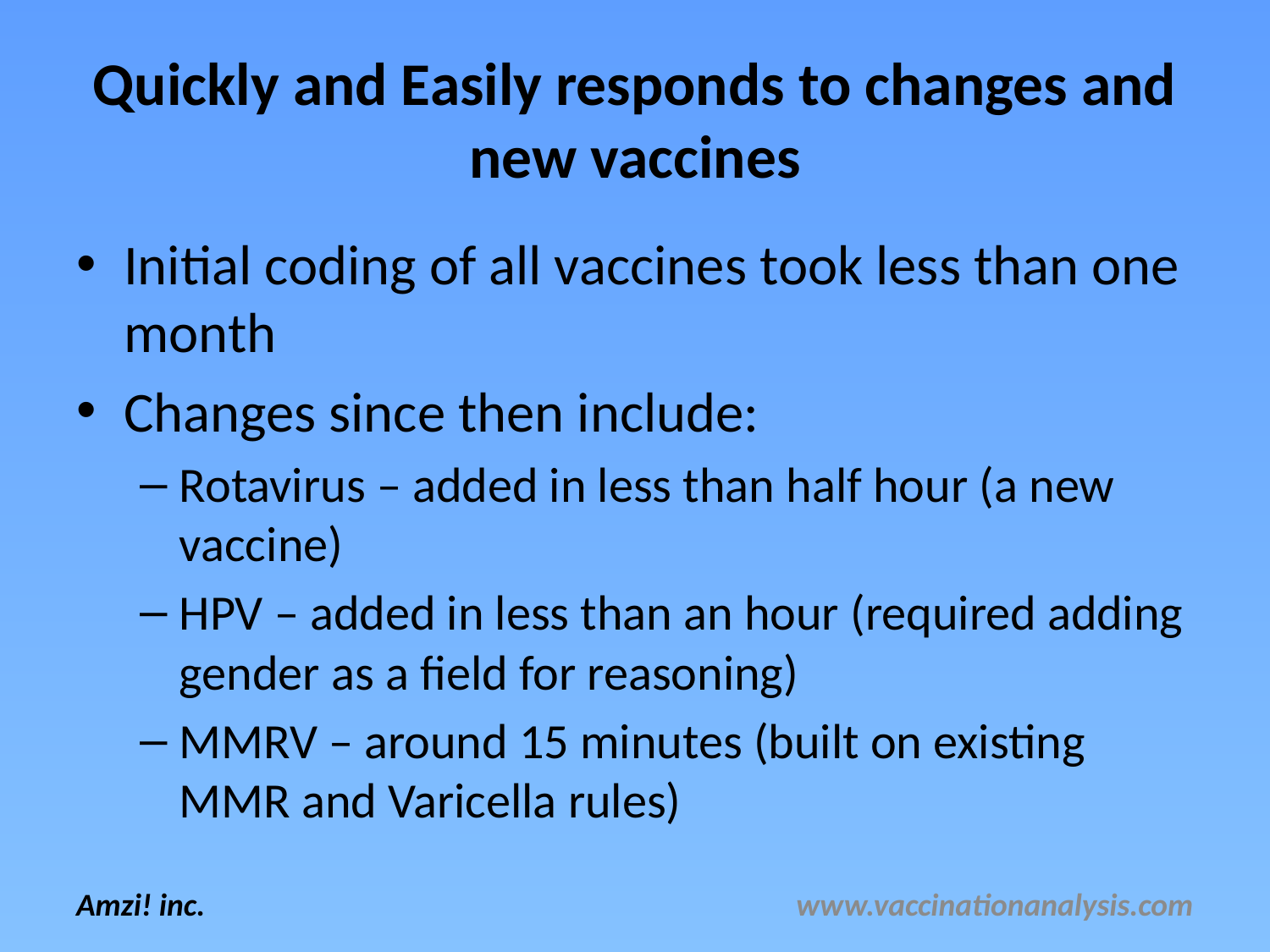

# Quickly and Easily responds to changes and new vaccines
Initial coding of all vaccines took less than one month
Changes since then include:
Rotavirus – added in less than half hour (a new vaccine)
HPV – added in less than an hour (required adding gender as a field for reasoning)
MMRV – around 15 minutes (built on existing MMR and Varicella rules)
www.vaccinationanalysis.com